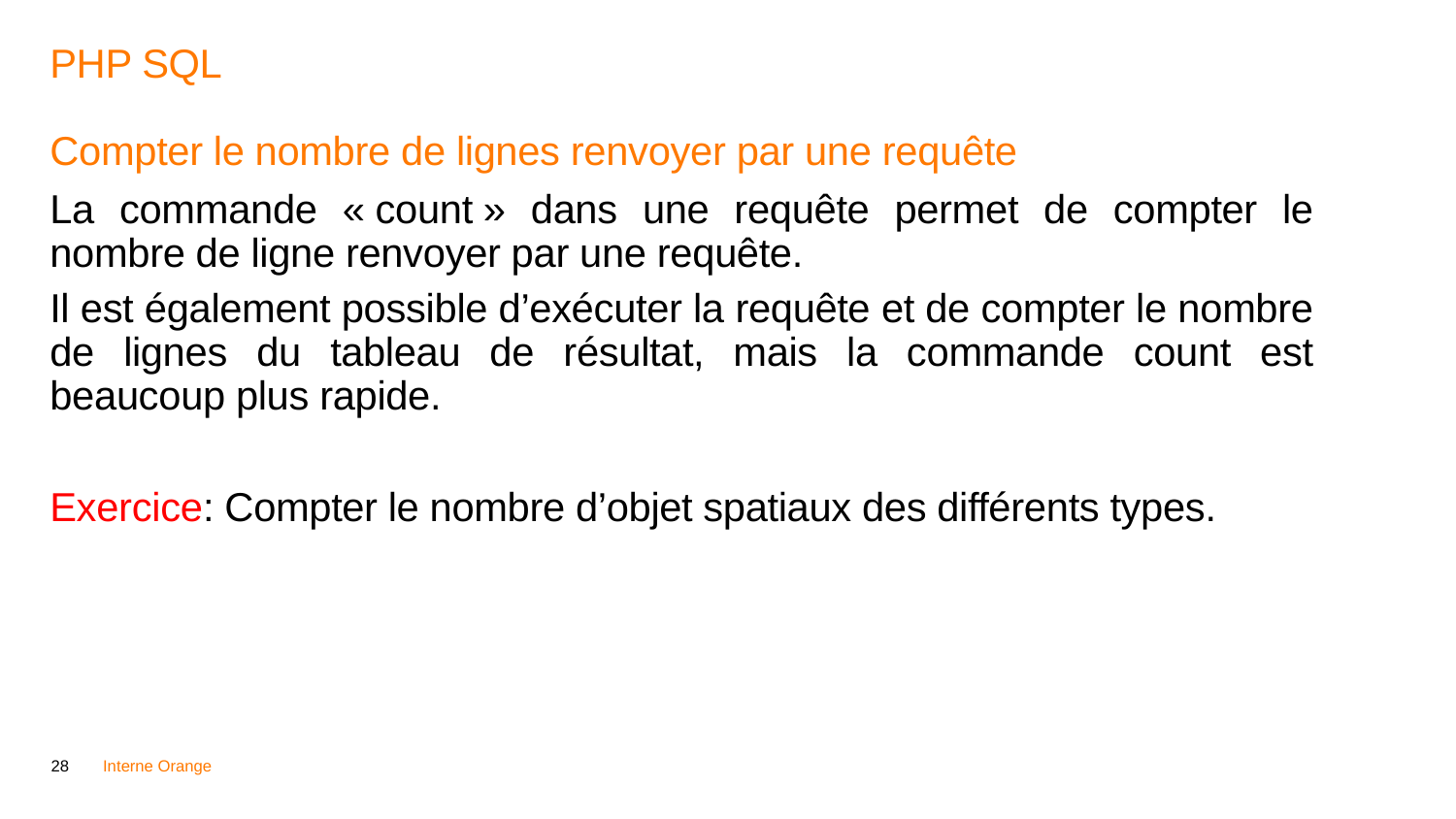

# PHP SQL Compter le nombre de lignes renvoyer par une requête
La commande « count » dans une requête permet de compter le nombre de ligne renvoyer par une requête.
Il est également possible d’exécuter la requête et de compter le nombre de lignes du tableau de résultat, mais la commande count est beaucoup plus rapide.

Exercice: Compter le nombre d’objet spatiaux des différents types.